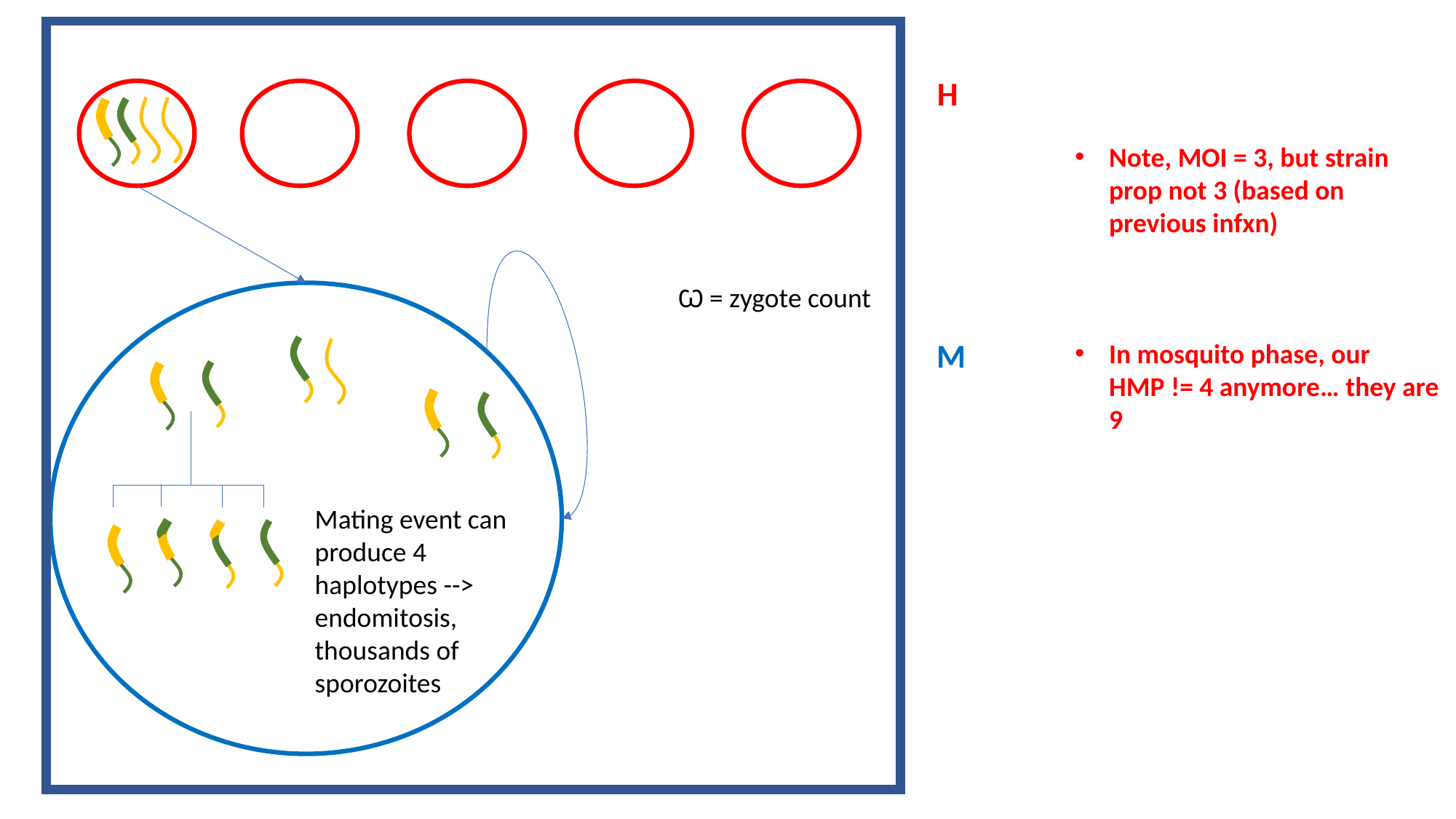

H

Note, MOI = 3, but strain prop not 3 (based on previous infxn)

In mosquito phase, our HMP != 4 anymore… they are 9
Ѡ = zygote count

M

Mating event can produce 4 haplotypes --> endomitosis, thousands of sporozoites